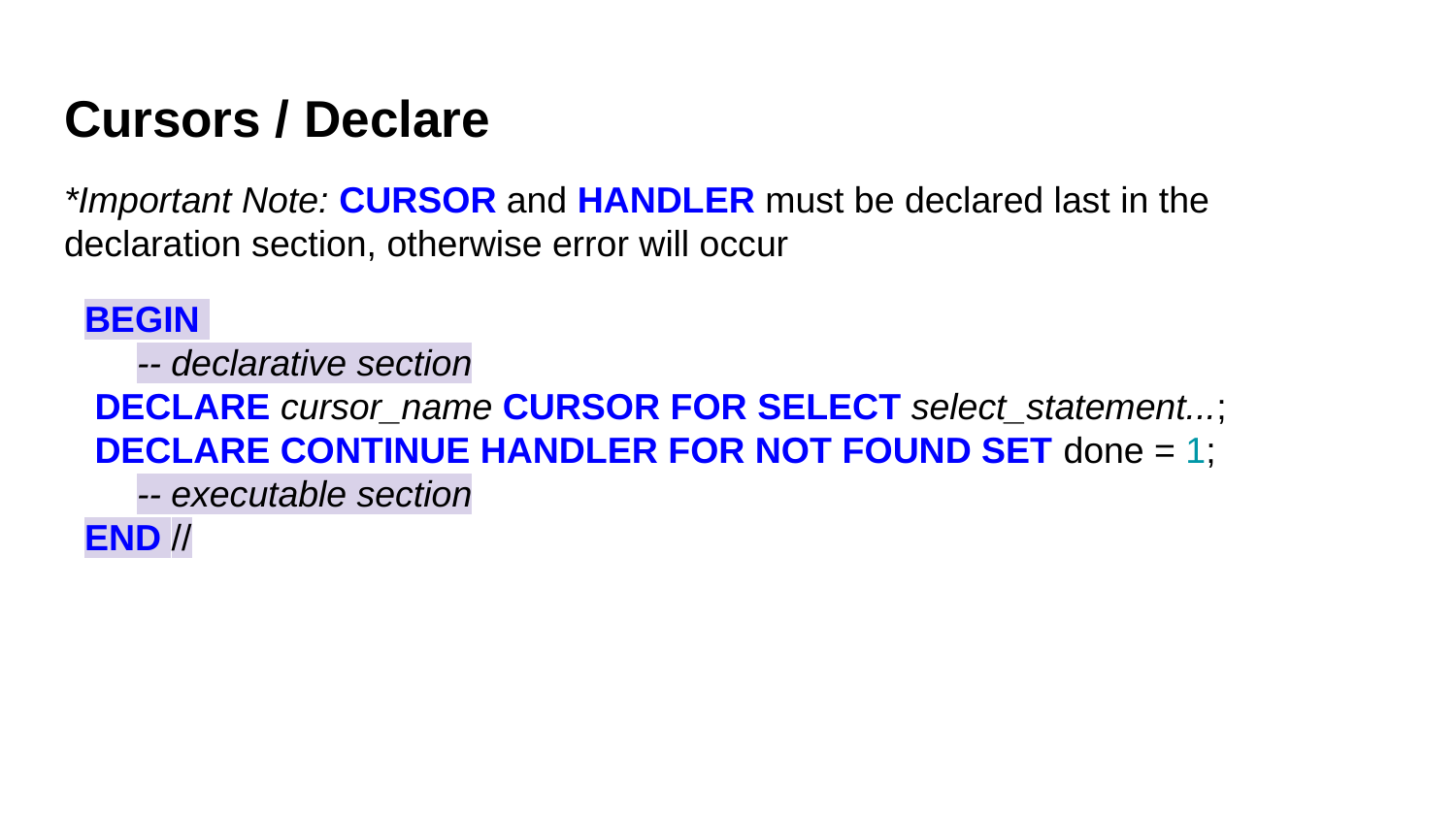

# Cursors / Declare
*Important Note: CURSOR and HANDLER must be declared last in the declaration section, otherwise error will occur
  BEGIN
-- declarative section
   DECLARE cursor_name CURSOR FOR SELECT select_statement...;
   DECLARE CONTINUE HANDLER FOR NOT FOUND SET done = 1;
-- executable section
  END //